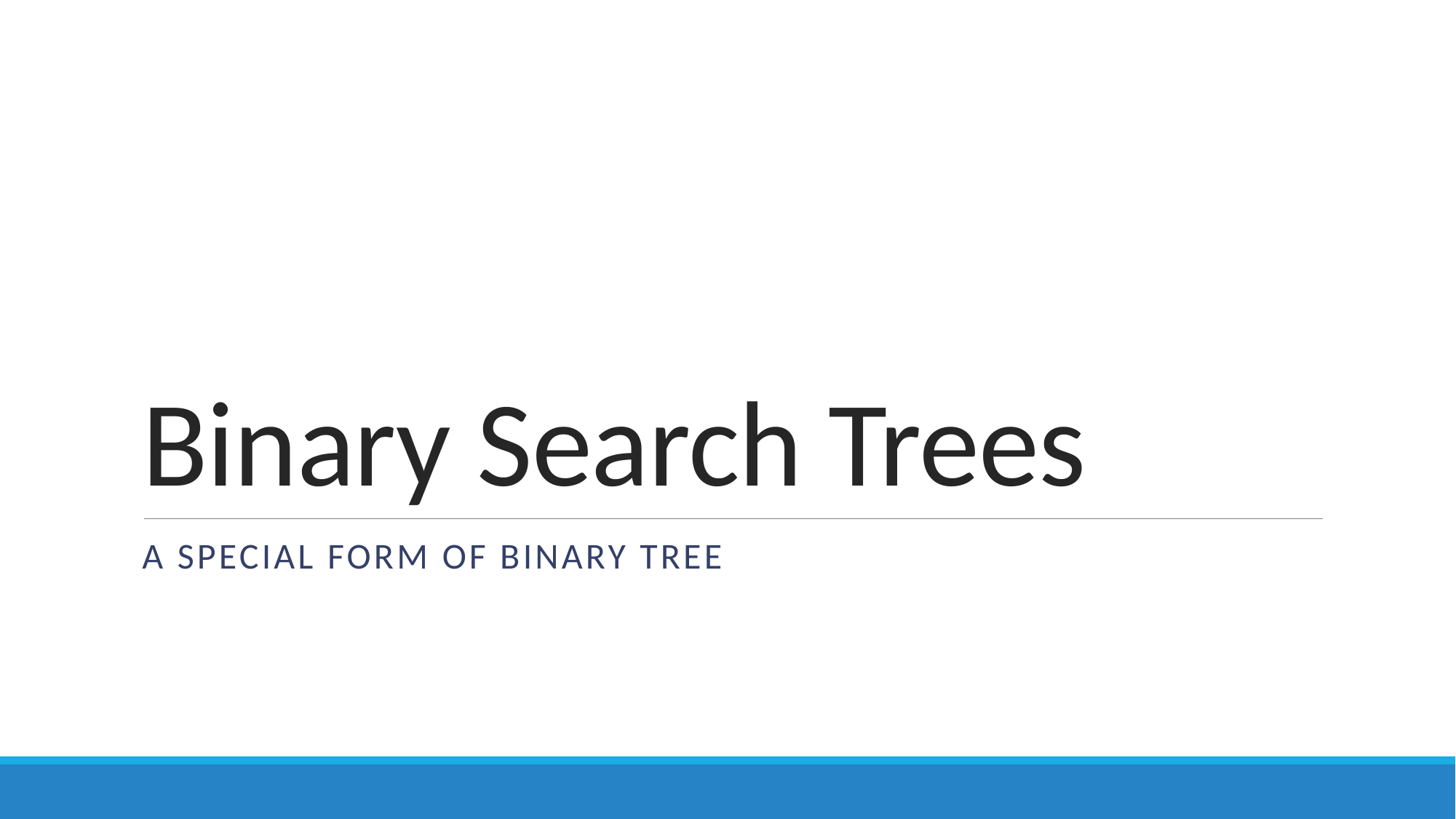

# Binary Search Trees
A Special Form of Binary Tree